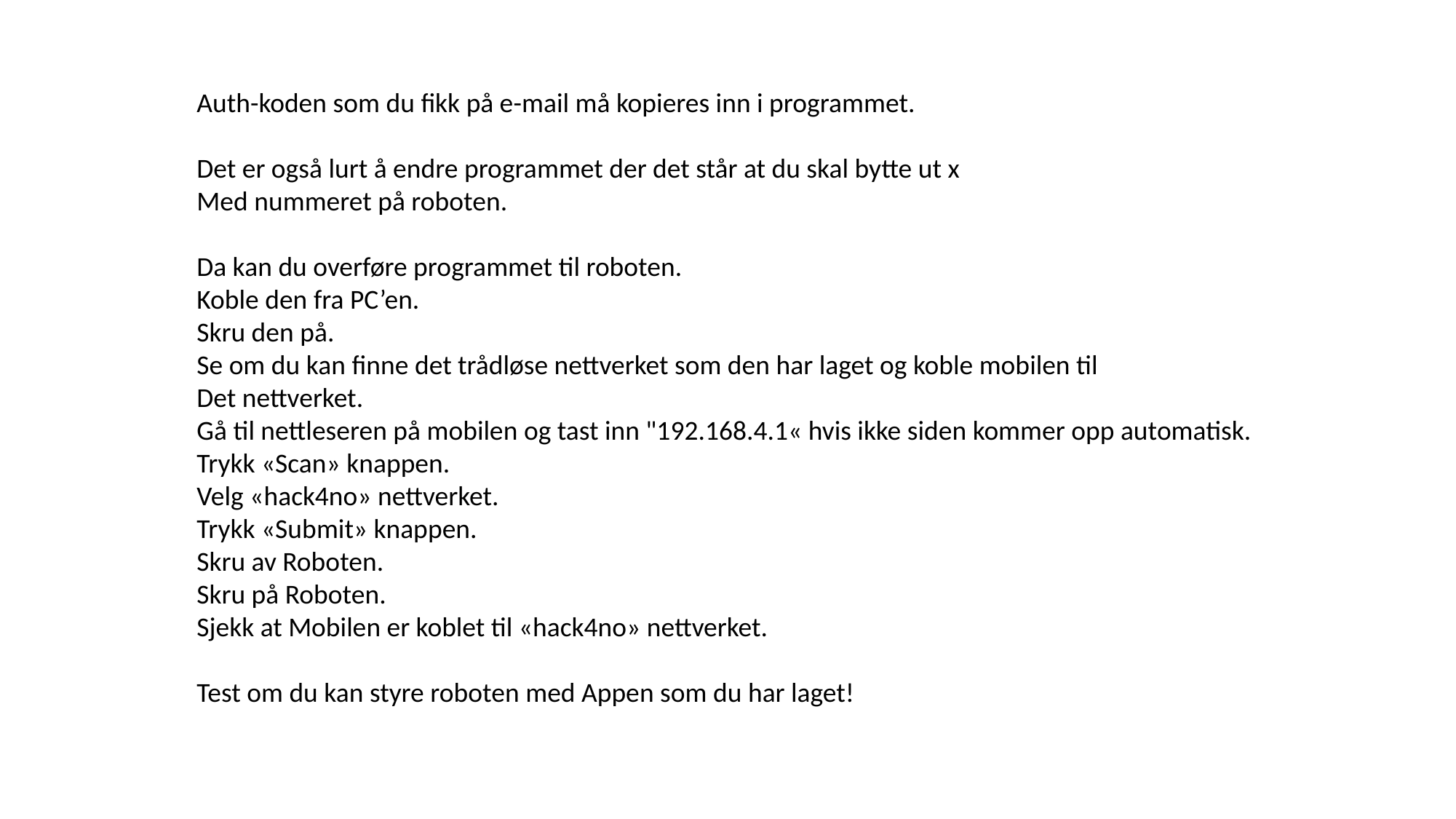

Auth-koden som du fikk på e-mail må kopieres inn i programmet.

Det er også lurt å endre programmet der det står at du skal bytte ut x
Med nummeret på roboten.

Da kan du overføre programmet til roboten.
Koble den fra PC’en.
Skru den på.
Se om du kan finne det trådløse nettverket som den har laget og koble mobilen til
Det nettverket.
Gå til nettleseren på mobilen og tast inn "192.168.4.1« hvis ikke siden kommer opp automatisk.
Trykk «Scan» knappen.
Velg «hack4no» nettverket.
Trykk «Submit» knappen.
Skru av Roboten.
Skru på Roboten.
Sjekk at Mobilen er koblet til «hack4no» nettverket.

Test om du kan styre roboten med Appen som du har laget!